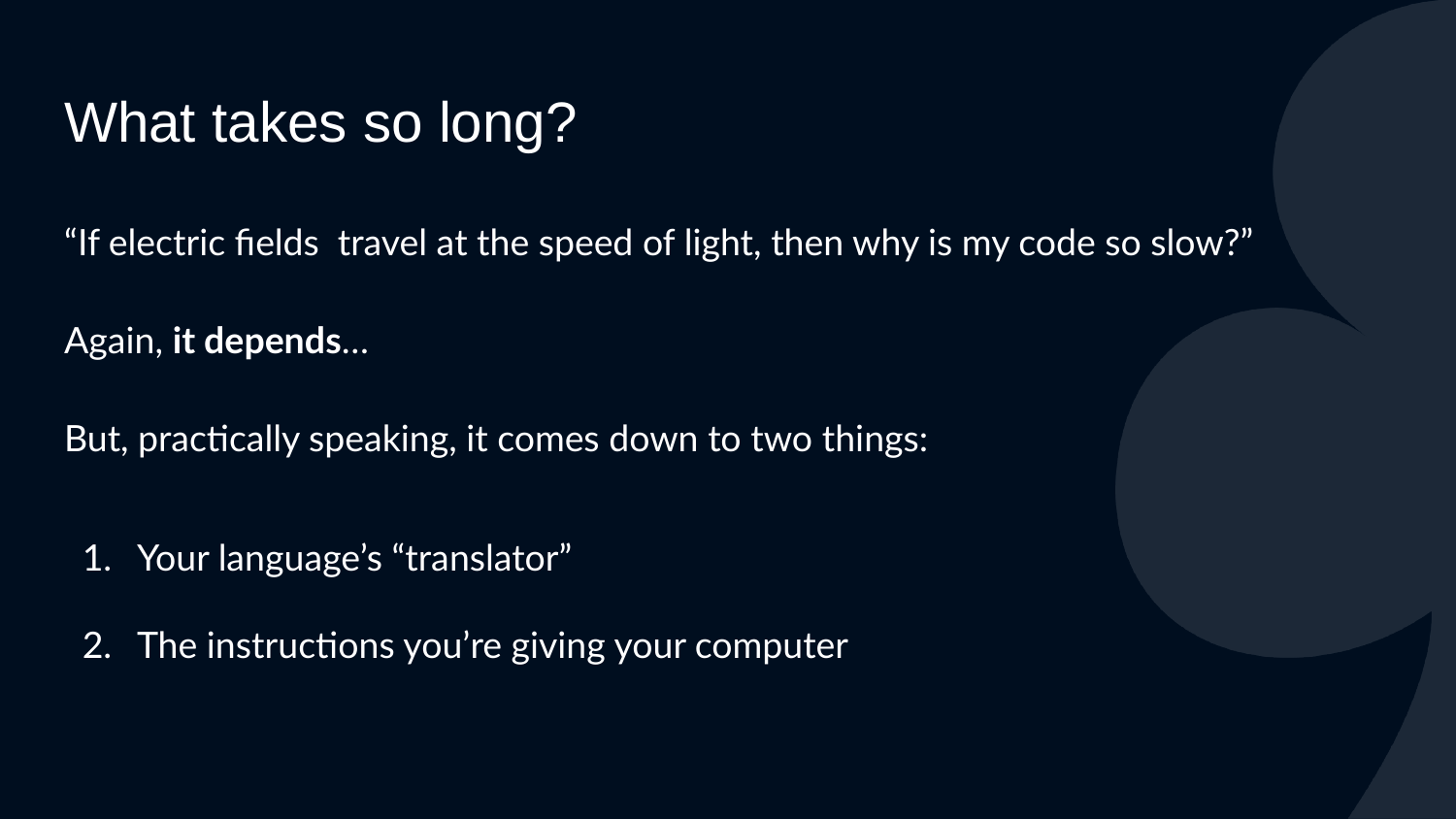

# What takes so long?
“If electric fields  travel at the speed of light, then why is my code so slow?”
Again, it depends…
But, practically speaking, it comes down to two things:
Your language’s “translator”
The instructions you’re giving your computer